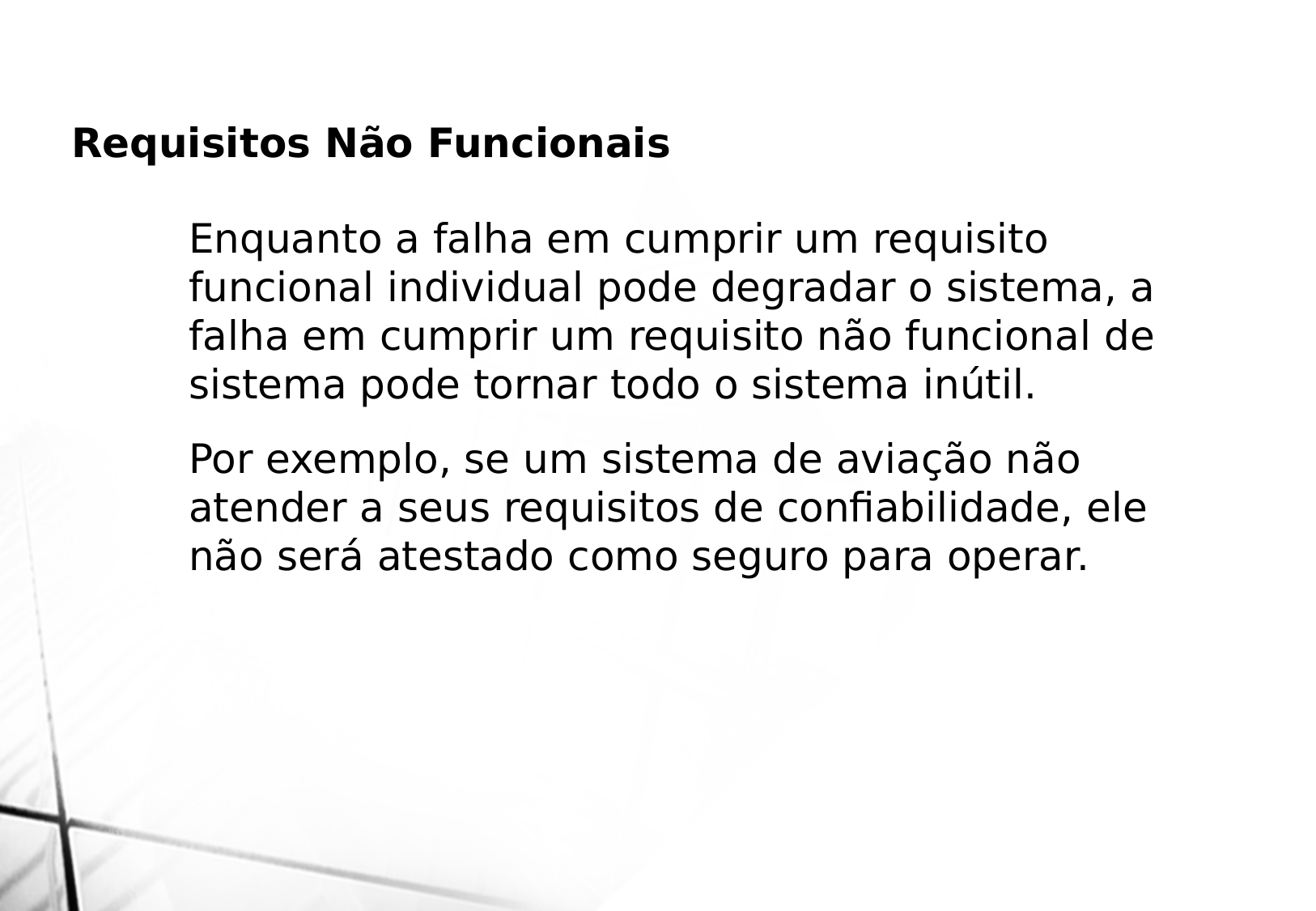

Requisitos Não Funcionais
Enquanto a falha em cumprir um requisito funcional individual pode degradar o sistema, a falha em cumprir um requisito não funcional de sistema pode tornar todo o sistema inútil.
Por exemplo, se um sistema de aviação não atender a seus requisitos de confiabilidade, ele não será atestado como seguro para operar.